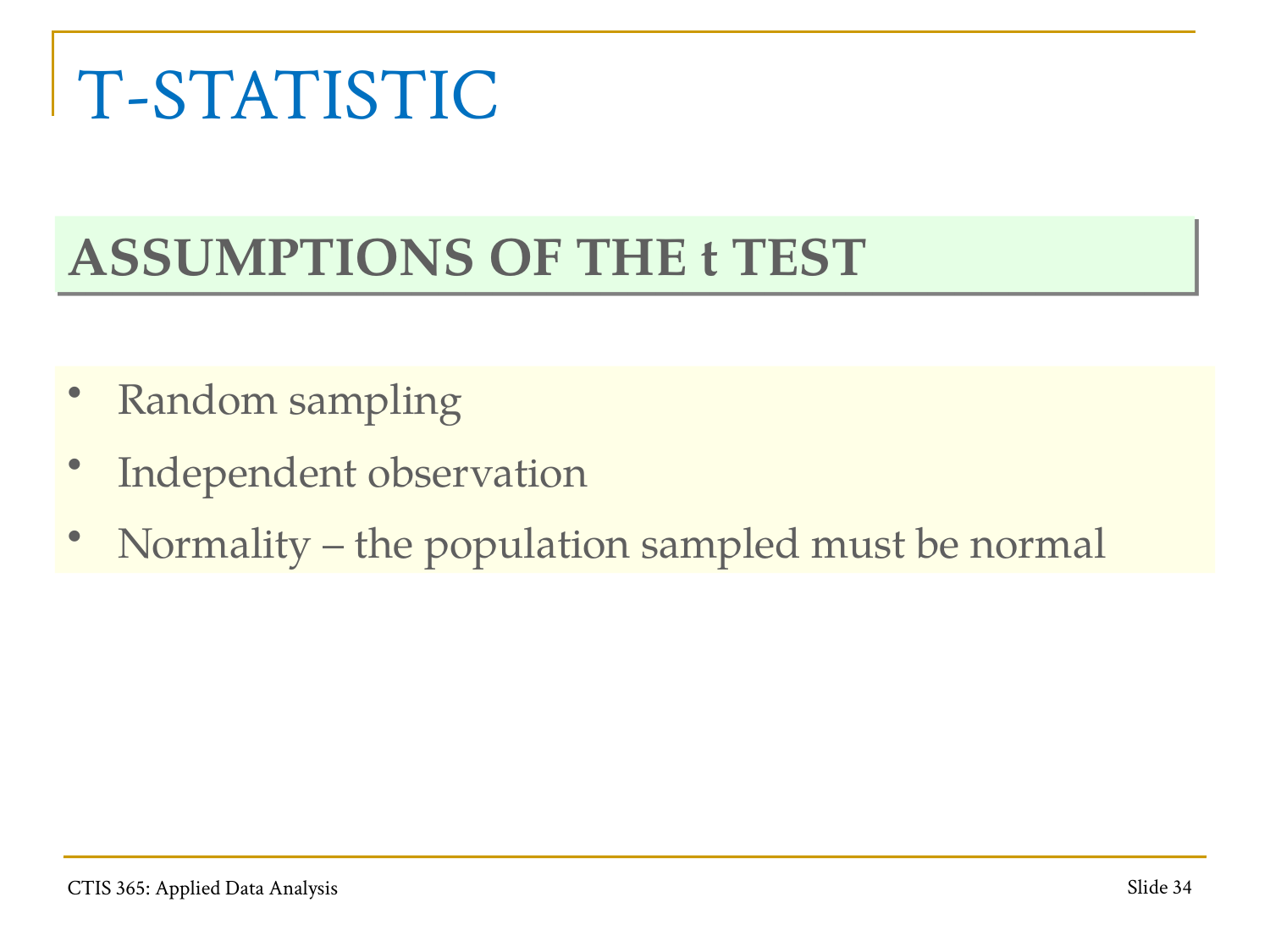

# T-STATISTIC
ASSUMPTIONS OF THE t TEST
Random sampling
Independent observation
Normality – the population sampled must be normal
Slide 34